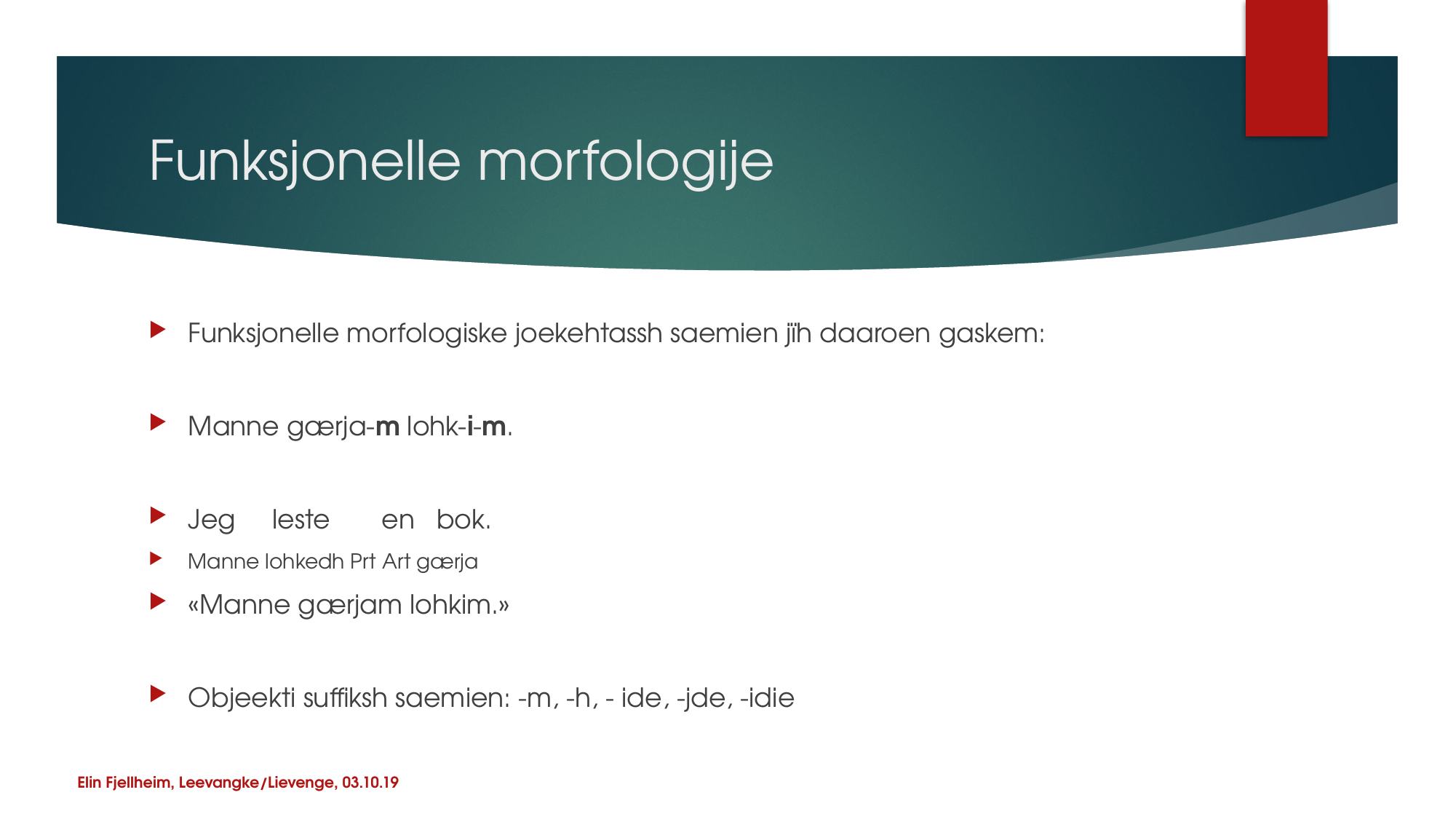

# Funksjonelle morfologije
Funksjonelle morfologiske joekehtassh saemien jïh daaroen gaskem:

Manne gærja-m lohk-i-m.

Jeg     leste       en   bok.
Manne lohkedh Prt Art gærja
«Manne gærjam lohkim.»

Objeekti suffiksh saemien: -m, -h, - ide, -jde, -idie

Elin Fjellheim, Leevangke/Lievenge, 03.10.19